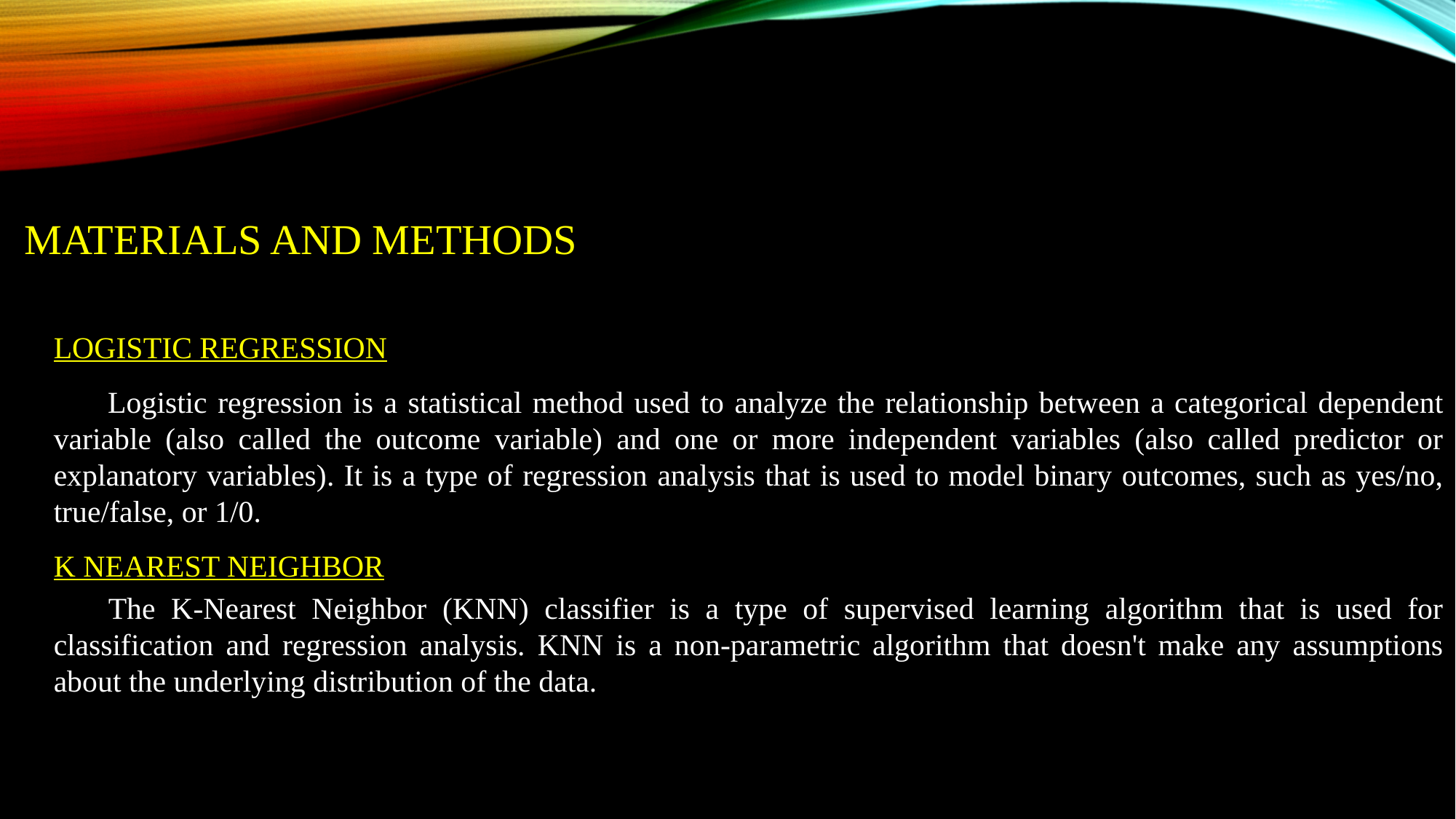

MATERIALS AND METHODS
Logistic Regression
		 Logistic regression is a statistical method used to analyze the relationship between a categorical dependent variable (also called the outcome variable) and one or more independent variables (also called predictor or explanatory variables). It is a type of regression analysis that is used to model binary outcomes, such as yes/no, true/false, or 1/0.
K NEAREST NEIGHBOR
The K-Nearest Neighbor (KNN) classifier is a type of supervised learning algorithm that is used for classification and regression analysis. KNN is a non-parametric algorithm that doesn't make any assumptions about the underlying distribution of the data.